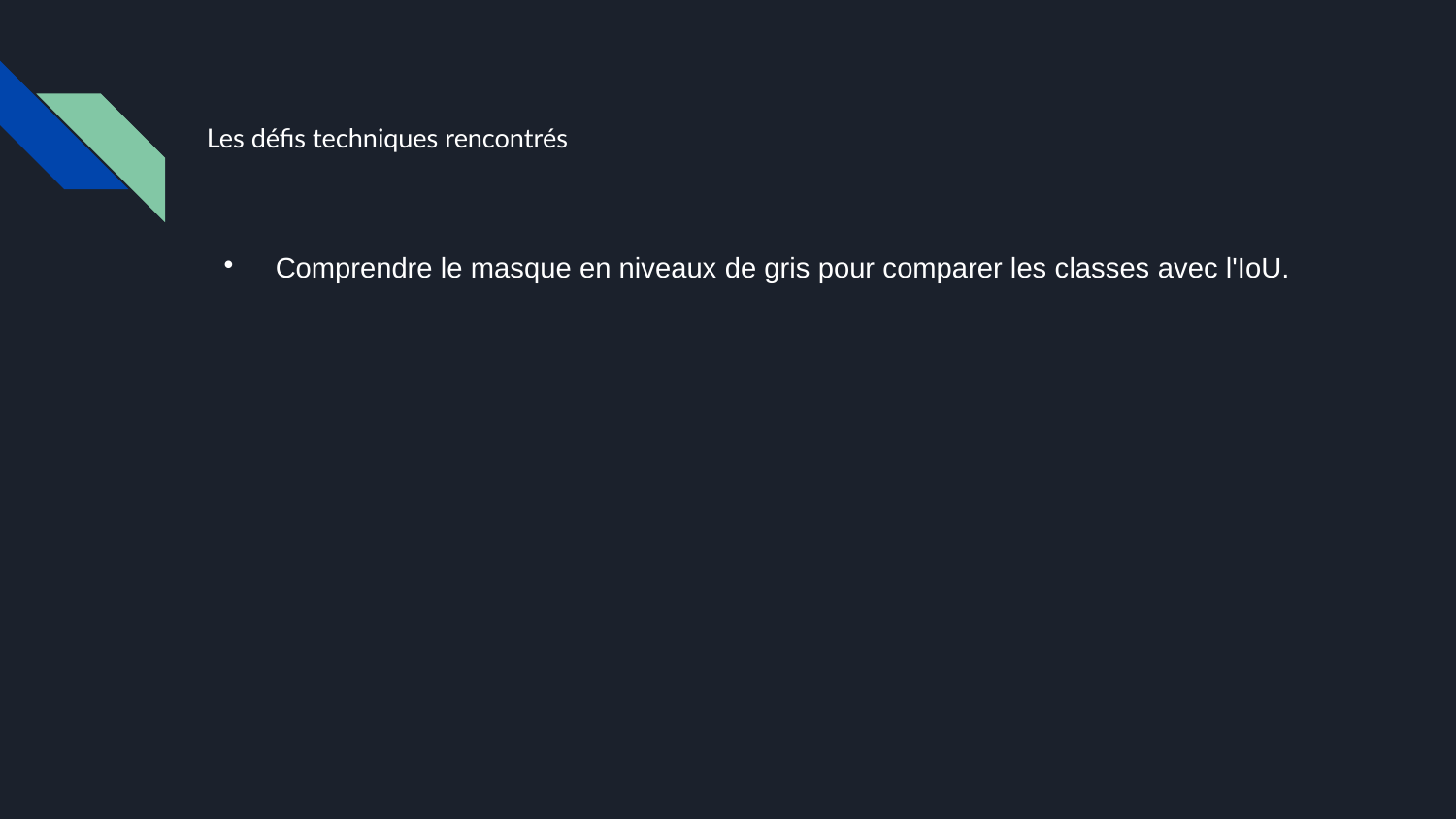

# Les défis techniques rencontrés
Comprendre le masque en niveaux de gris pour comparer les classes avec l'IoU.